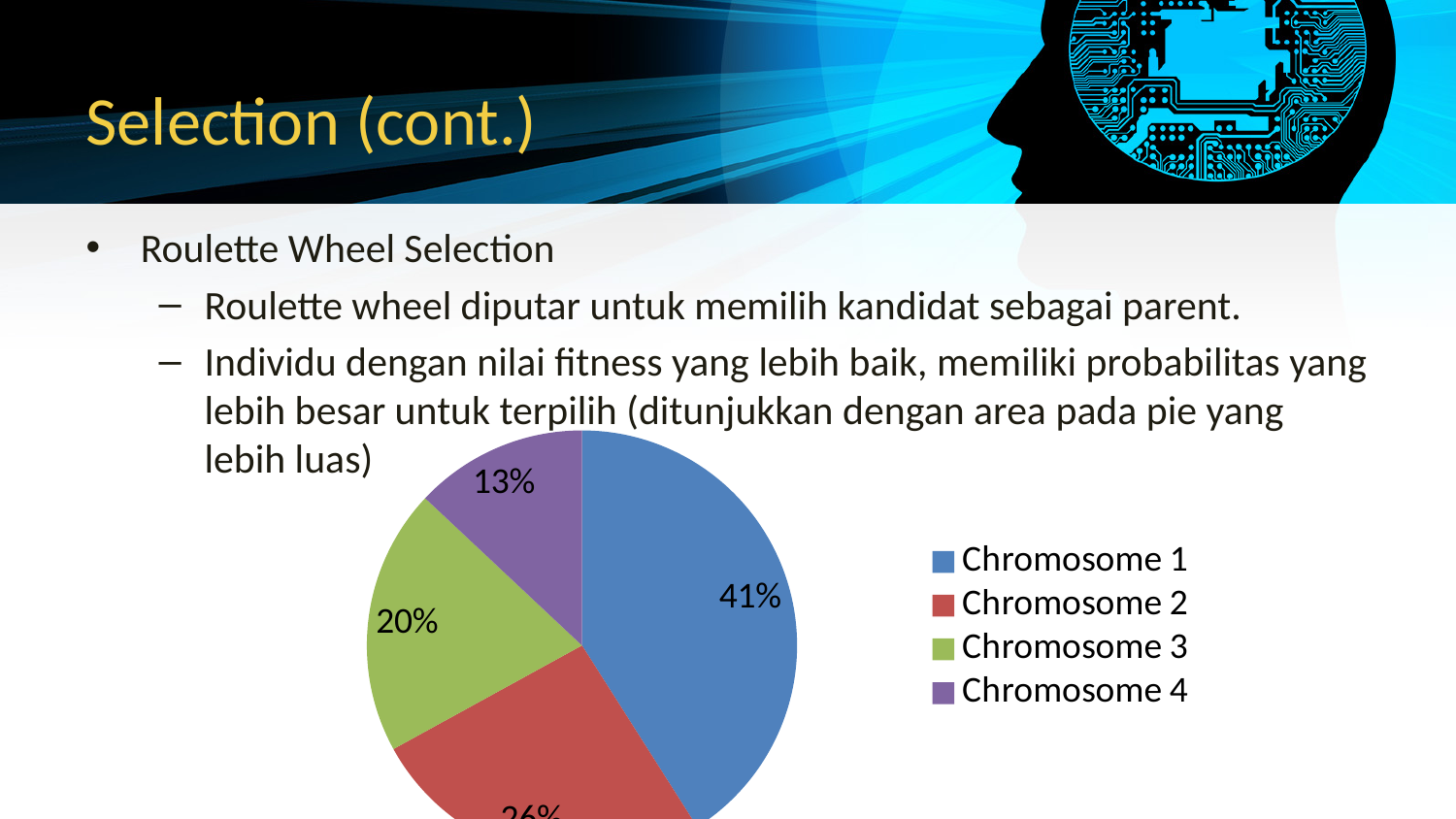

# Selection (cont.)
Roulette Wheel Selection
Roulette wheel diputar untuk memilih kandidat sebagai parent.
Individu dengan nilai fitness yang lebih baik, memiliki probabilitas yang lebih besar untuk terpilih (ditunjukkan dengan area pada pie yang lebih luas)

### Chart

| Category | Fitness |
|---|---|
| Chromosome 1 | 41.0 |
| Chromosome 2 | 26.0 |
| Chromosome 3 | 20.0 |
| Chromosome 4 | 13.0 |